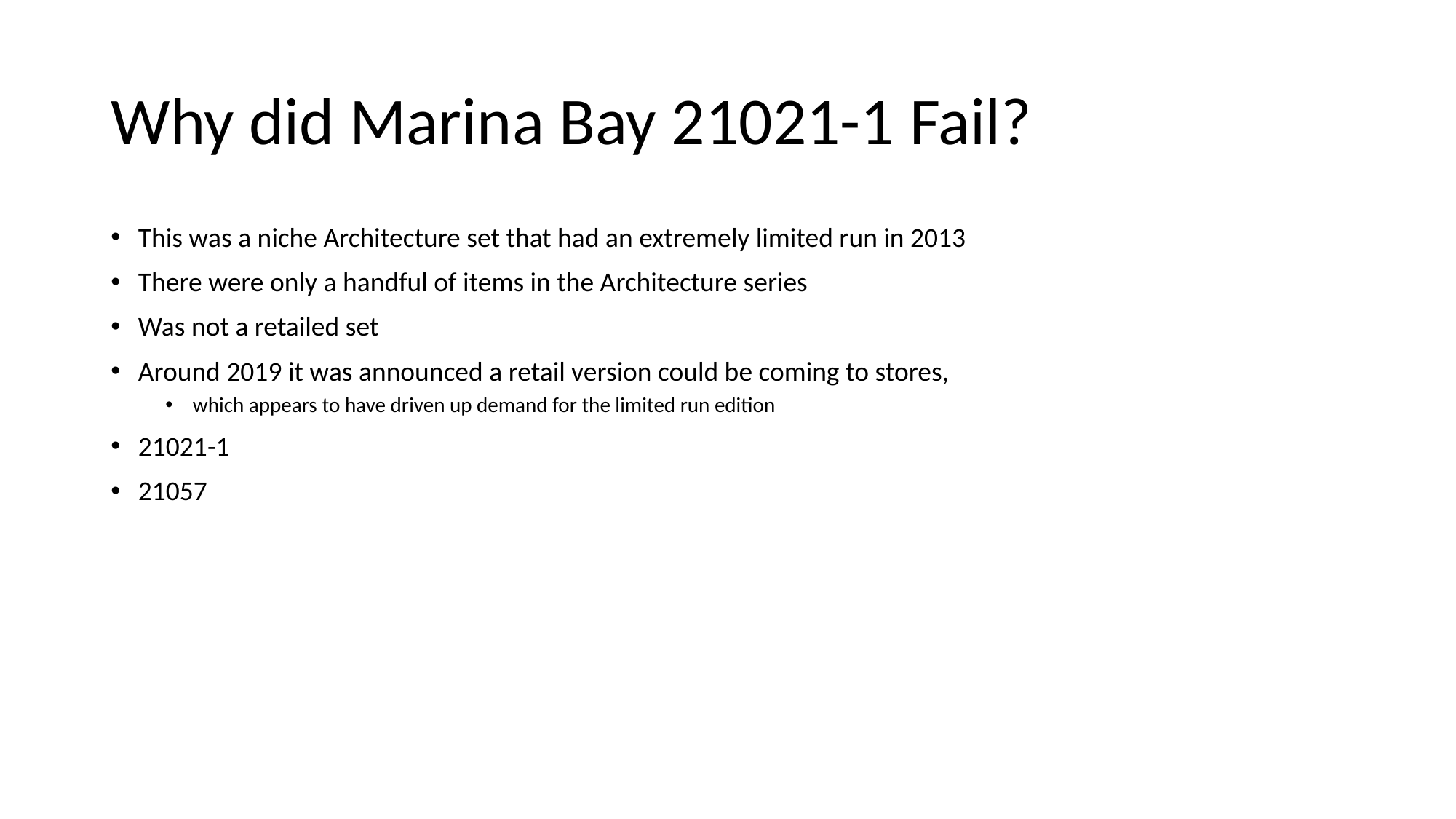

# Why did Marina Bay 21021-1 Fail?
This was a niche Architecture set that had an extremely limited run in 2013
There were only a handful of items in the Architecture series
Was not a retailed set
Around 2019 it was announced a retail version could be coming to stores,
which appears to have driven up demand for the limited run edition
21021-1
21057